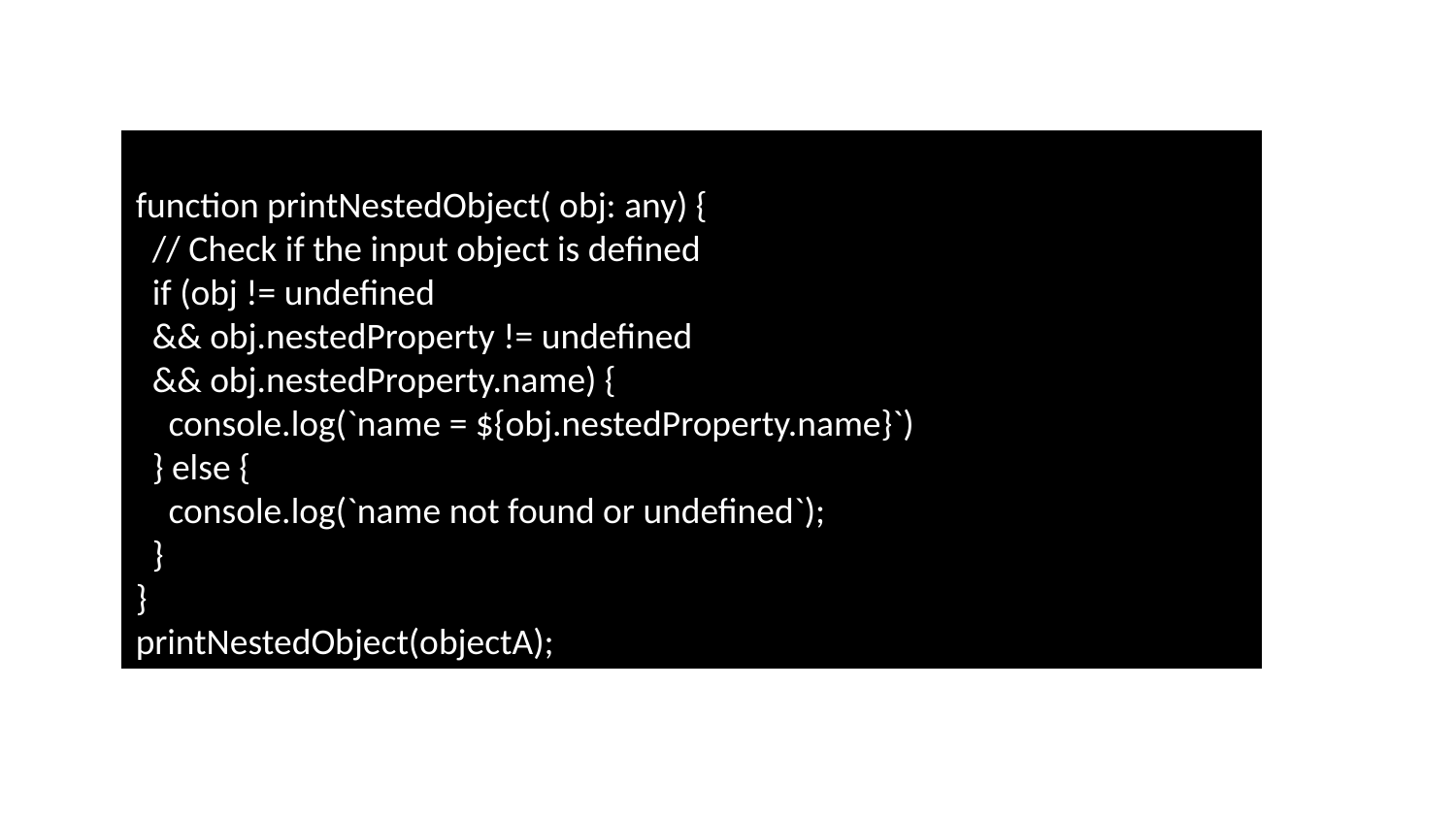

Basic Type

function printNestedObject( obj: any) {
  // Check if the input object is defined
  if (obj != undefined
  && obj.nestedProperty != undefined
  && obj.nestedProperty.name) {
    console.log(`name = ${obj.nestedProperty.name}`)
  } else {
    console.log(`name not found or undefined`);
  }
}
printNestedObject(objectA);